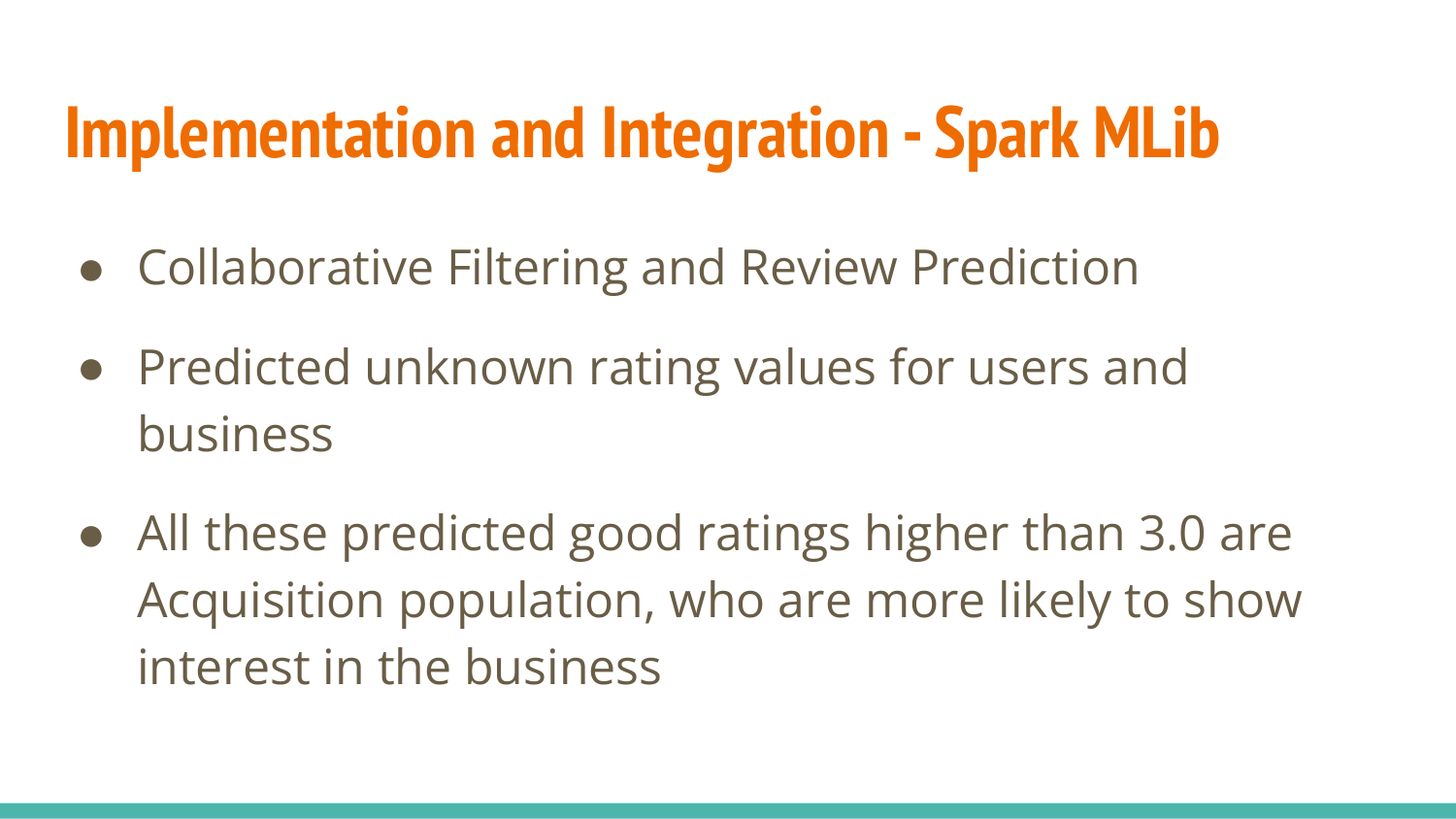

# Implementation and Integration - Spark MLib
Collaborative Filtering and Review Prediction
Predicted unknown rating values for users and business
All these predicted good ratings higher than 3.0 are Acquisition population, who are more likely to show interest in the business